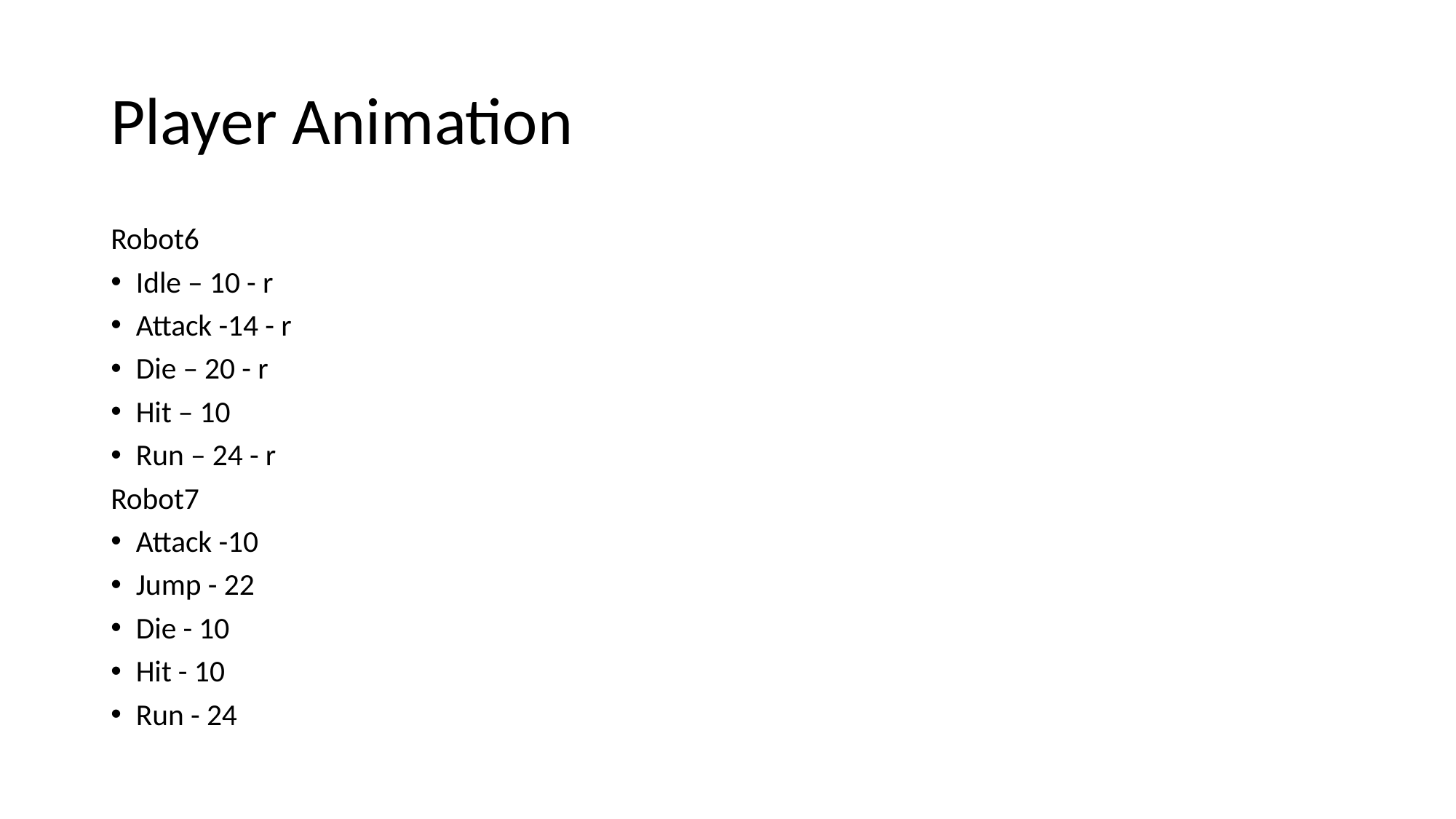

# Player Animation
Robot6
Idle – 10 - r
Attack -14 - r
Die – 20 - r
Hit – 10
Run – 24 - r
Robot7
Attack -10
Jump - 22
Die - 10
Hit - 10
Run - 24